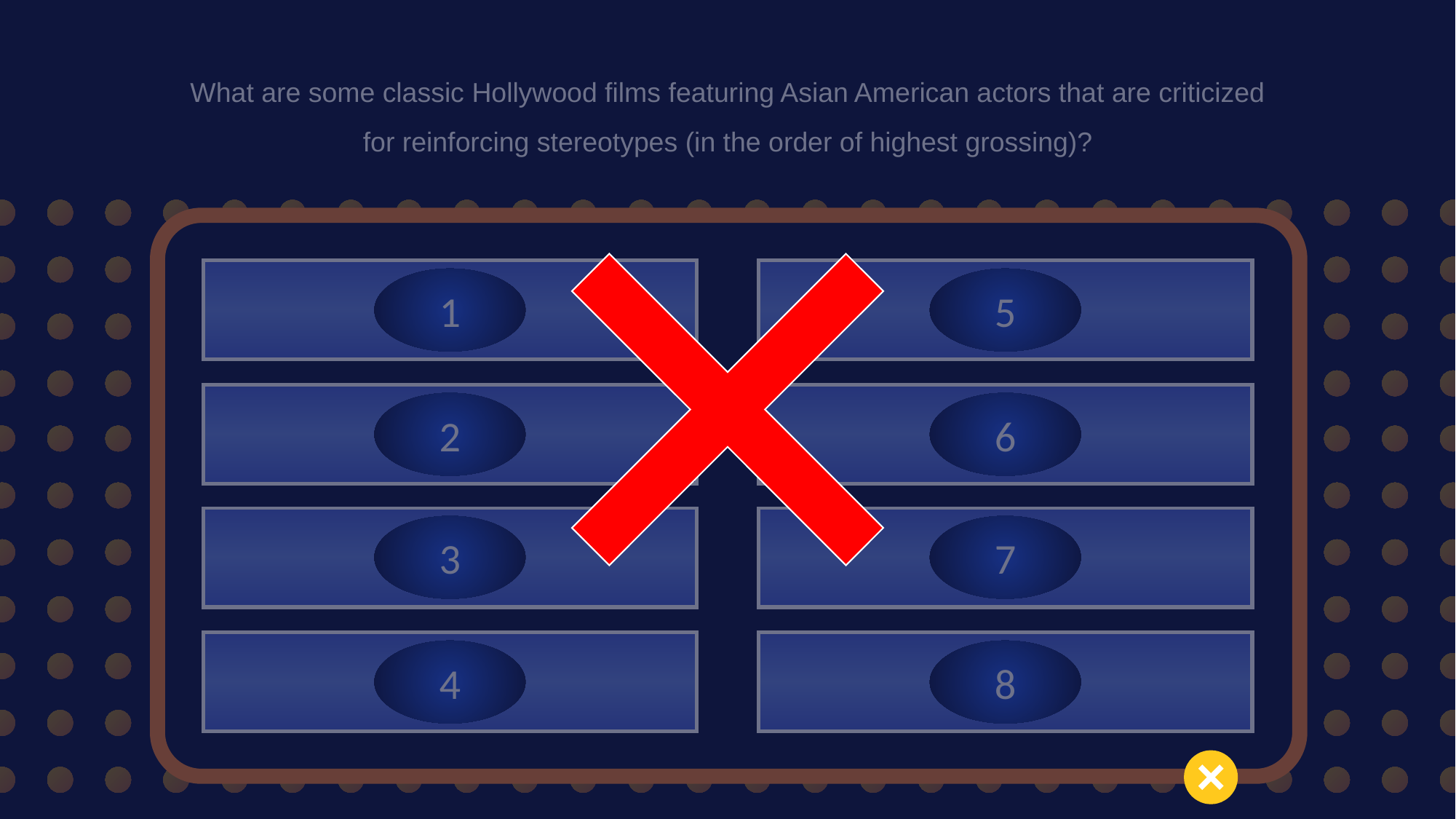

What are some classic Hollywood films featuring Asian American actors that are criticized for reinforcing stereotypes (in the order of highest grossing)?

1

5
4
The World of Suzie Wong
Breakfast at Tiffany's
8
7
The Good Earth
3
Sayonara

2

6

3

7
6
The "Charlie Chan" series
2
The Crimson Kimono
5
Dragon Seed

4

8
1
The Mask of Fu Manchu